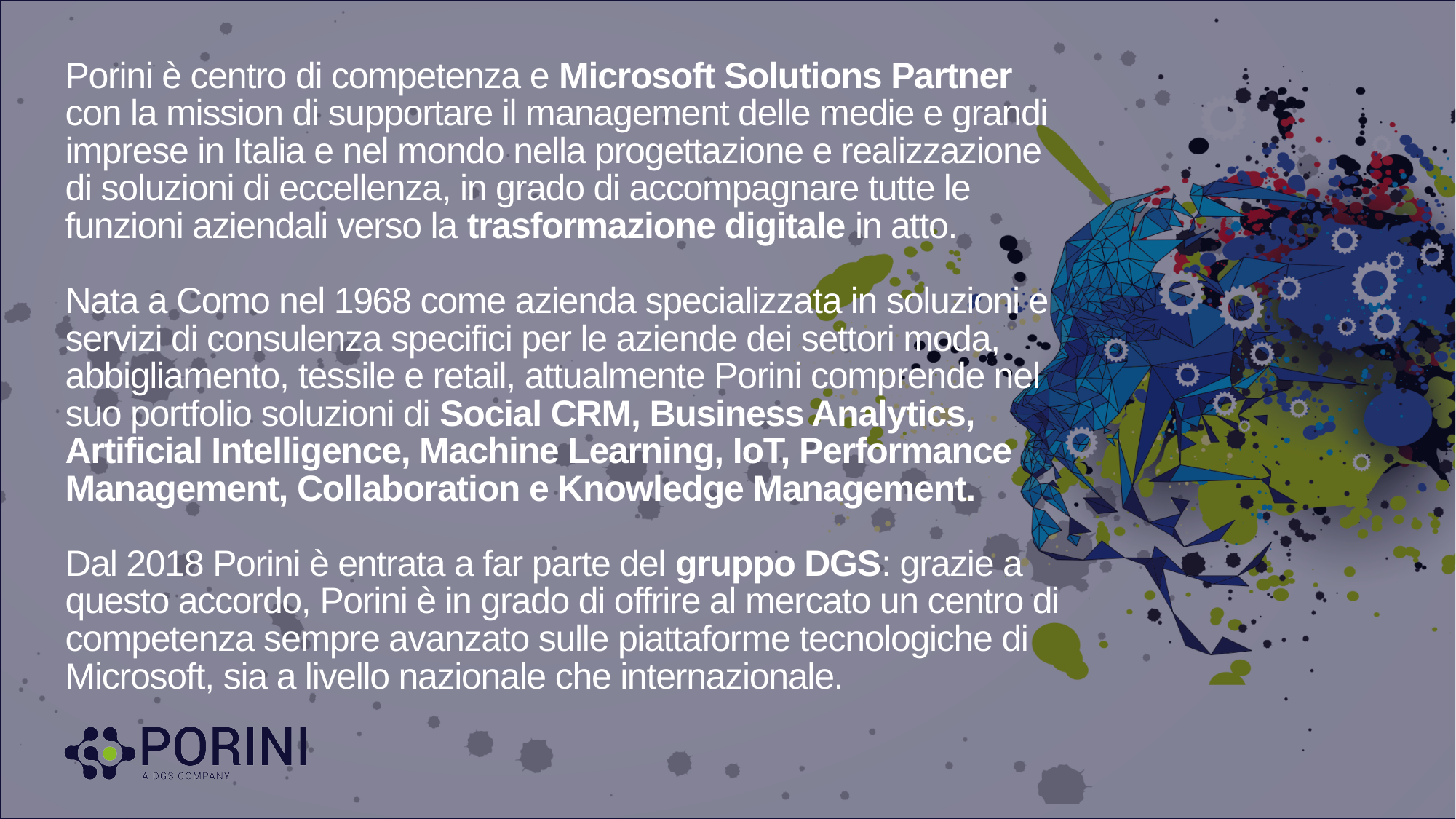

# Porini è centro di competenza e Microsoft Solutions Partner con la mission di supportare il management delle medie e grandi imprese in Italia e nel mondo nella progettazione e realizzazione di soluzioni di eccellenza, in grado di accompagnare tutte le funzioni aziendali verso la trasformazione digitale in atto. Nata a Como nel 1968 come azienda specializzata in soluzioni e servizi di consulenza specifici per le aziende dei settori moda, abbigliamento, tessile e retail, attualmente Porini comprende nel suo portfolio soluzioni di Social CRM, Business Analytics, Artificial Intelligence, Machine Learning, IoT, Performance Management, Collaboration e Knowledge Management. Dal 2018 Porini è entrata a far parte del gruppo DGS: grazie a questo accordo, Porini è in grado di offrire al mercato un centro di competenza sempre avanzato sulle piattaforme tecnologiche di Microsoft, sia a livello nazionale che internazionale.